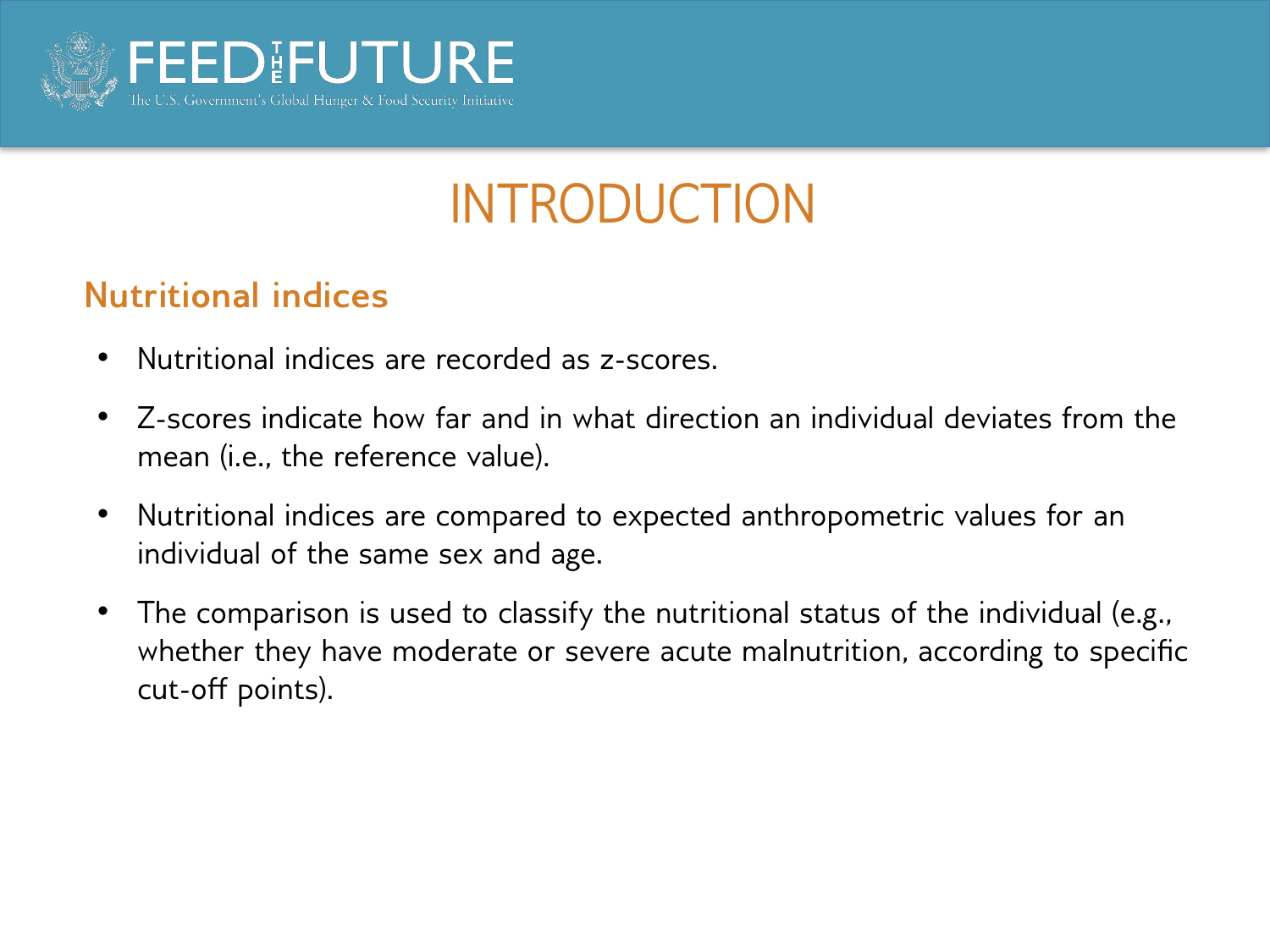

# INTRODUCTION
Nutritional indices
Nutritional indices are recorded as z-scores.
Z-scores indicate how far and in what direction an individual deviates from the mean (i.e., the reference value).
Nutritional indices are compared to expected anthropometric values for an individual of the same sex and age.
The comparison is used to classify the nutritional status of the individual (e.g., whether they have moderate or severe acute malnutrition, according to specific cut-off points).